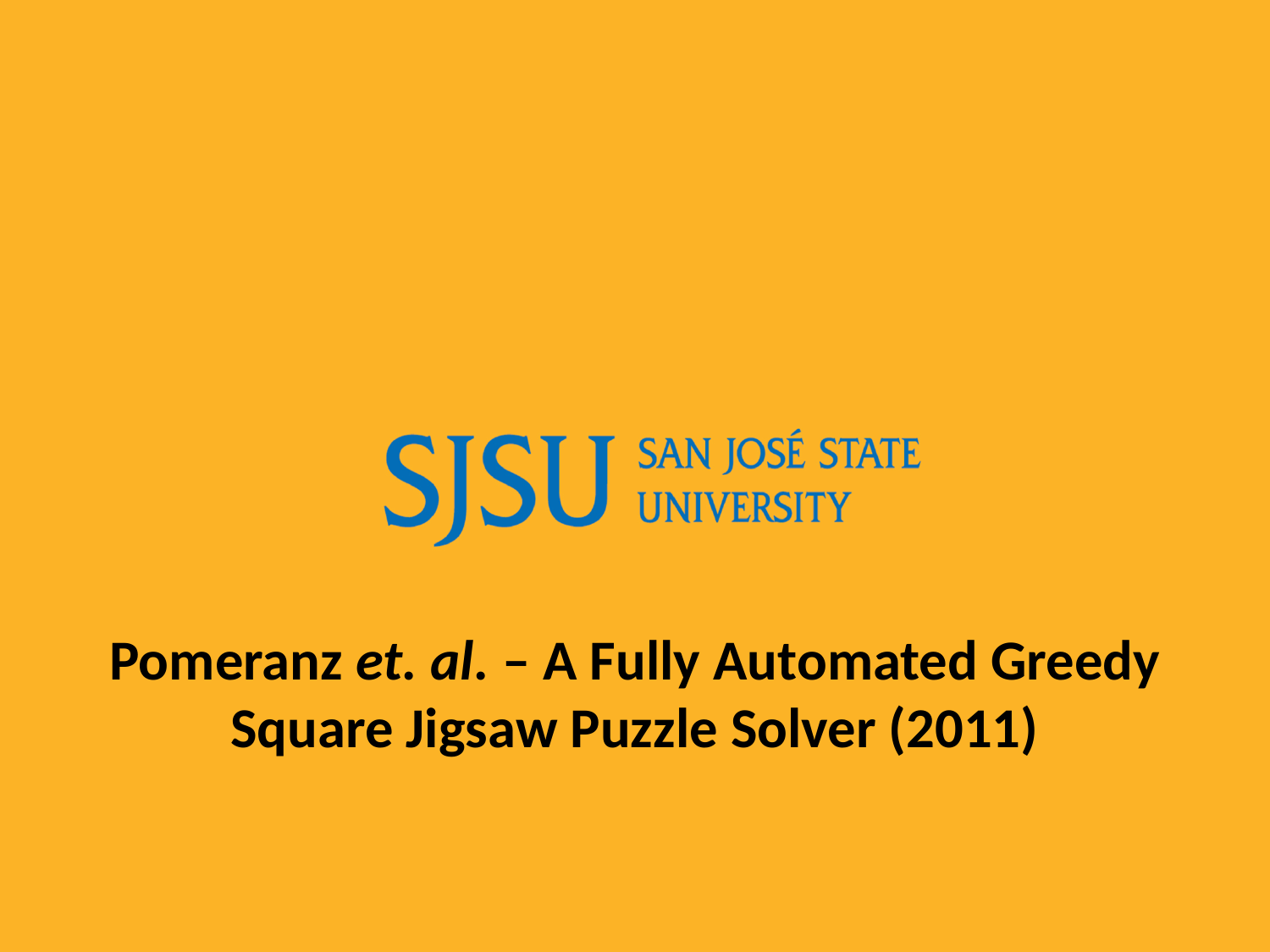

# Pomeranz et. al. – A Fully Automated Greedy Square Jigsaw Puzzle Solver (2011)